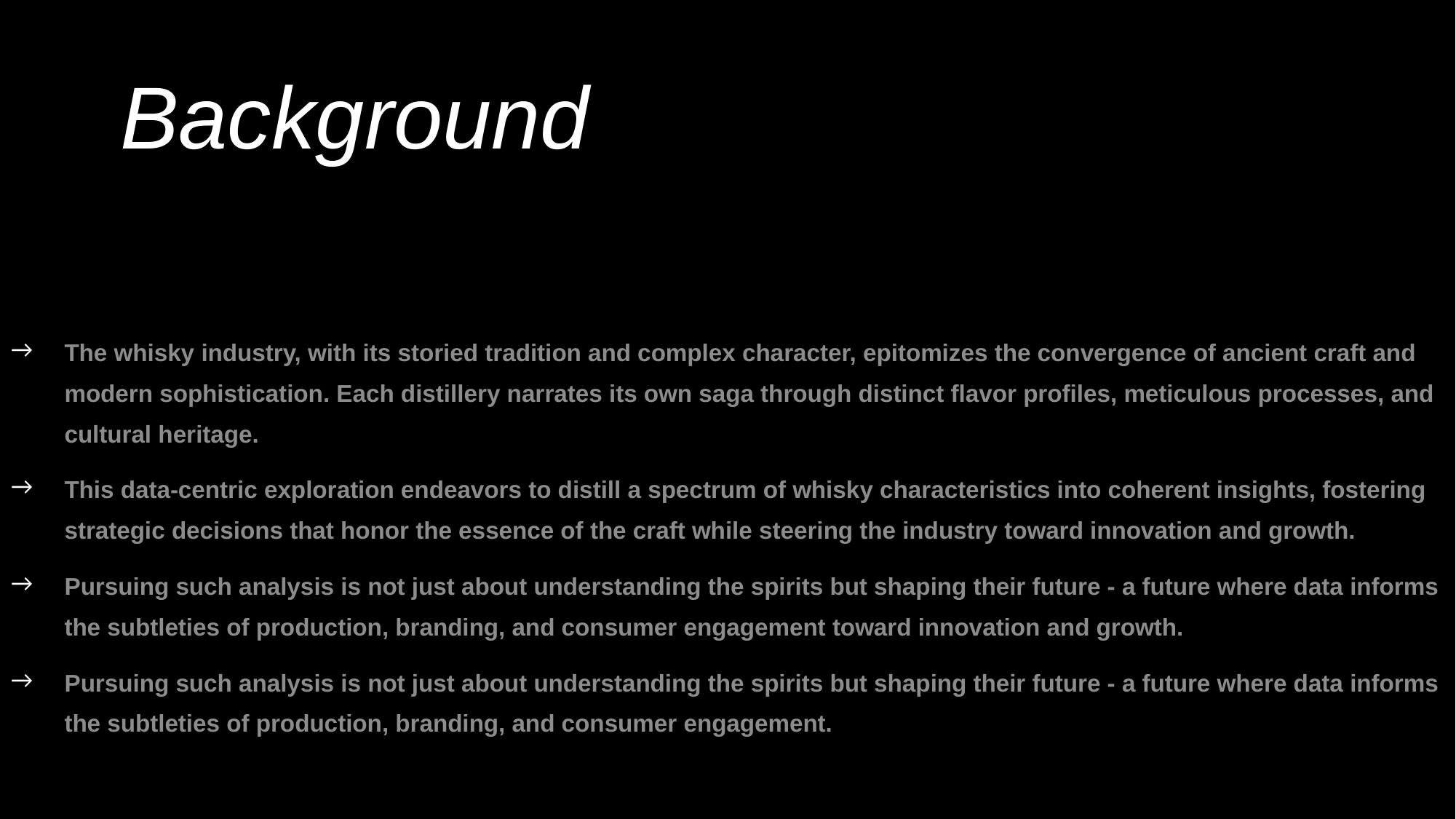

Background
The whisky industry, with its storied tradition and complex character, epitomizes the convergence of ancient craft and modern sophistication. Each distillery narrates its own saga through distinct flavor profiles, meticulous processes, and cultural heritage.
This data-centric exploration endeavors to distill a spectrum of whisky characteristics into coherent insights, fostering strategic decisions that honor the essence of the craft while steering the industry toward innovation and growth.
Pursuing such analysis is not just about understanding the spirits but shaping their future - a future where data informs the subtleties of production, branding, and consumer engagement toward innovation and growth.
Pursuing such analysis is not just about understanding the spirits but shaping their future - a future where data informs the subtleties of production, branding, and consumer engagement.